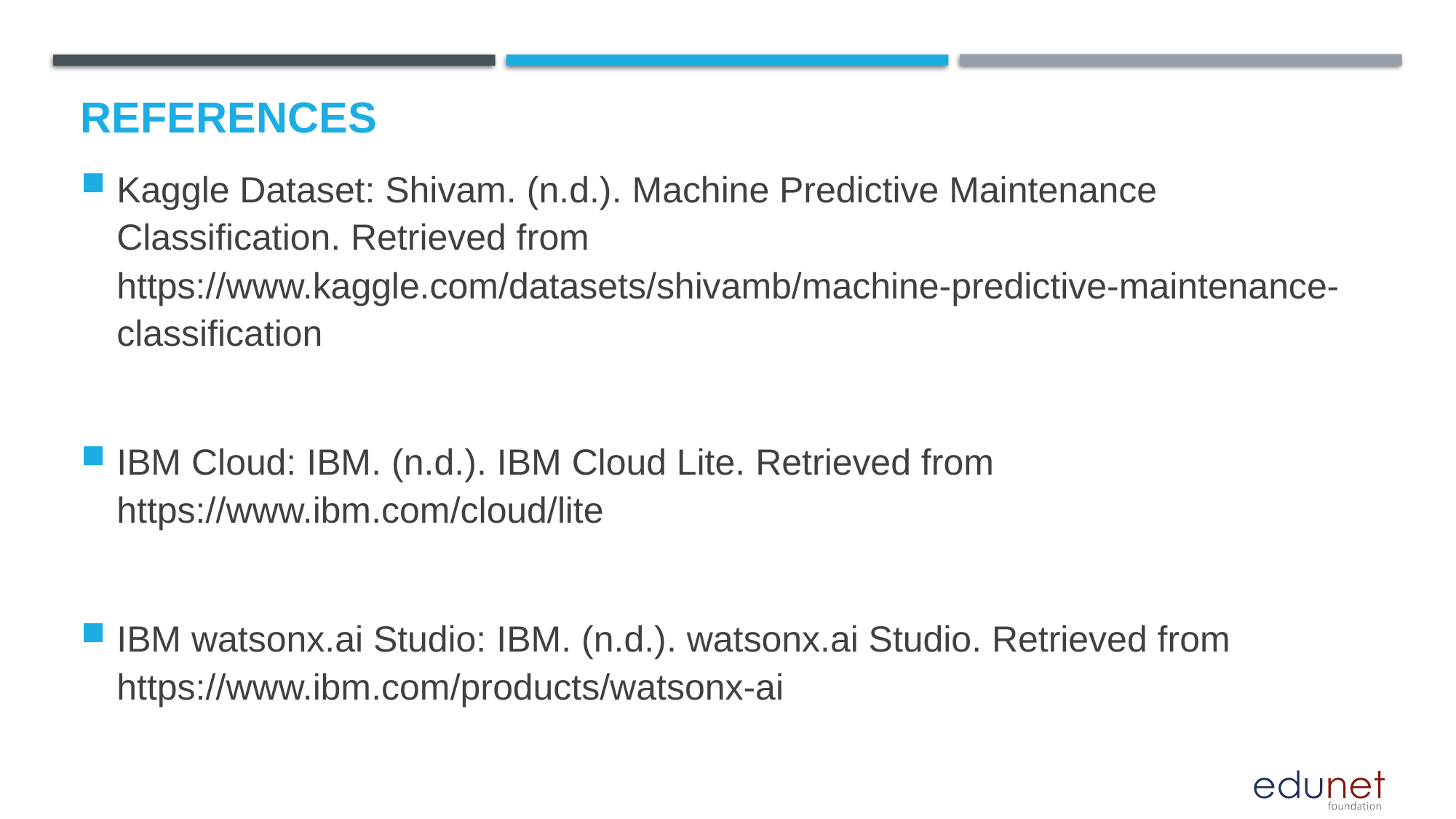

# References
Kaggle Dataset: Shivam. (n.d.). Machine Predictive Maintenance Classification. Retrieved from https://www.kaggle.com/datasets/shivamb/machine-predictive-maintenance-classification

IBM Cloud: IBM. (n.d.). IBM Cloud Lite. Retrieved from https://www.ibm.com/cloud/lite

IBM watsonx.ai Studio: IBM. (n.d.). watsonx.ai Studio. Retrieved from https://www.ibm.com/products/watsonx-ai